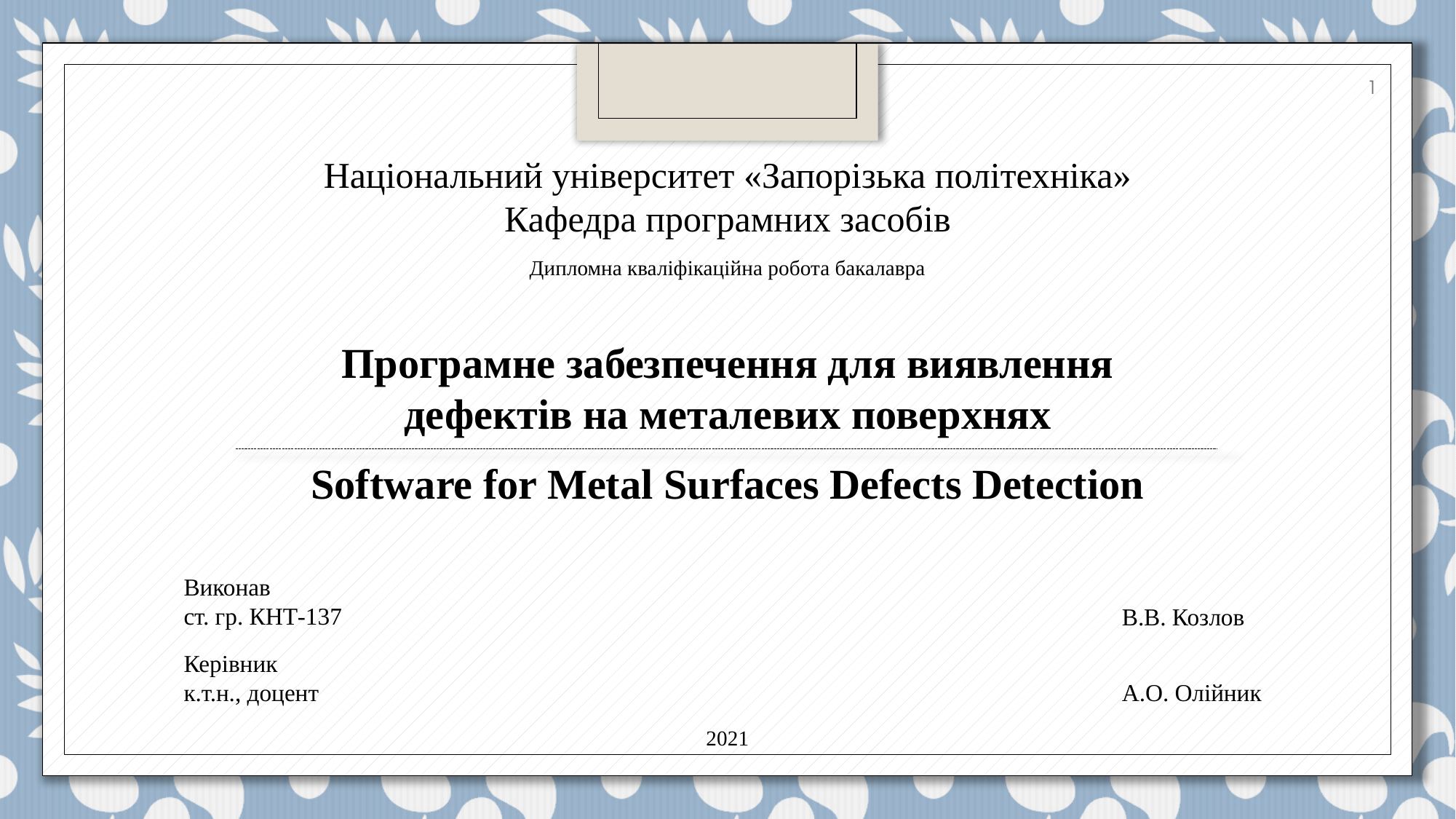

1
Національний університет «Запорізька політехніка»
Кафедра програмних засобів
Дипломна кваліфікаційна робота бакалавра
Програмне забезпечення для виявлення
дефектів на металевих поверхнях

Software for Metal Surfaces Defects Detection
Виконав
ст. гр. КНТ-137

Керівник
к.т.н., доцент
В.В. Козлов

А.О. Олійник
2021